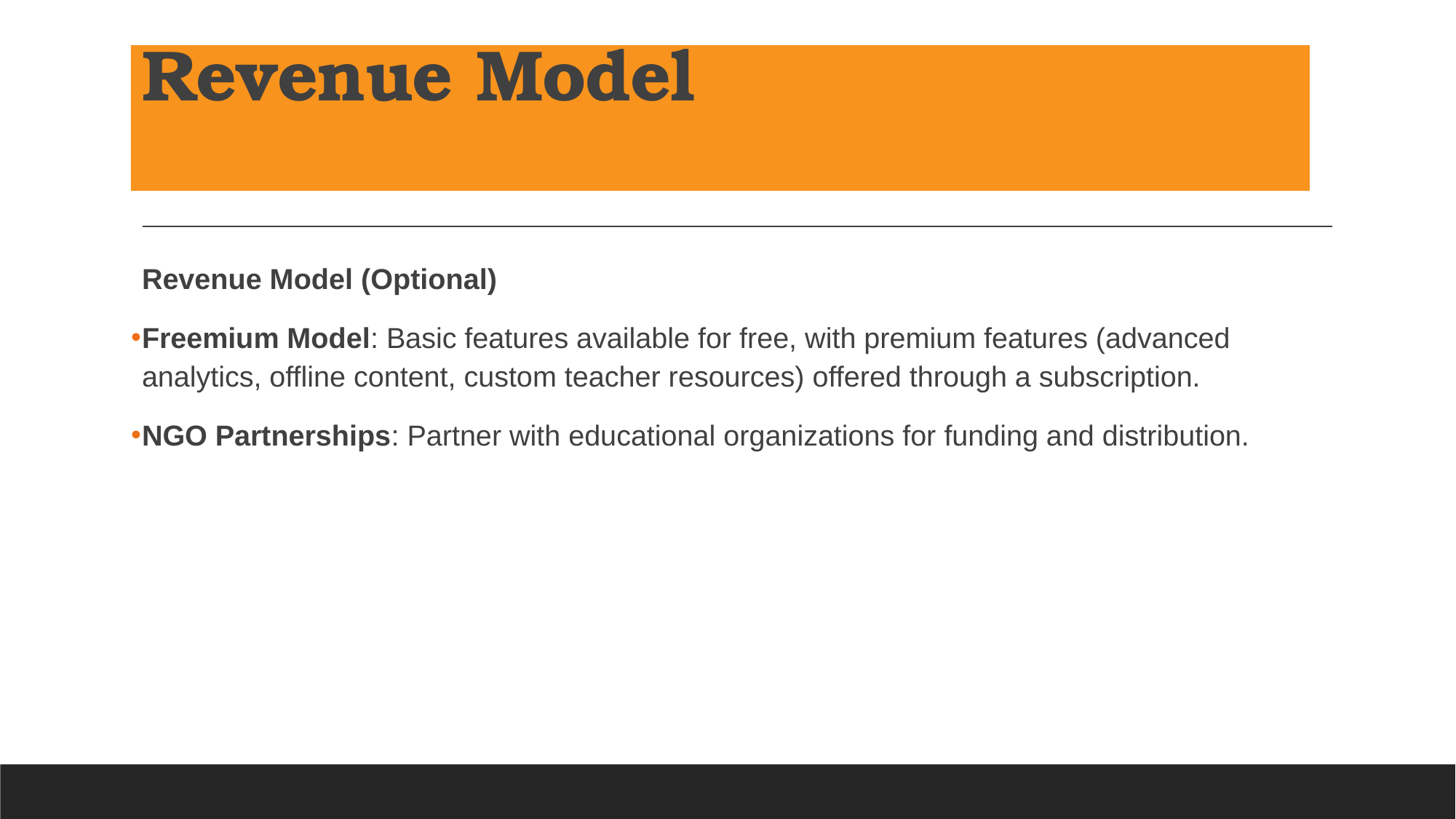

# Revenue Model

Revenue Model (Optional)
Freemium Model: Basic features available for free, with premium features (advanced analytics, offline content, custom teacher resources) offered through a subscription.
NGO Partnerships: Partner with educational organizations for funding and distribution.